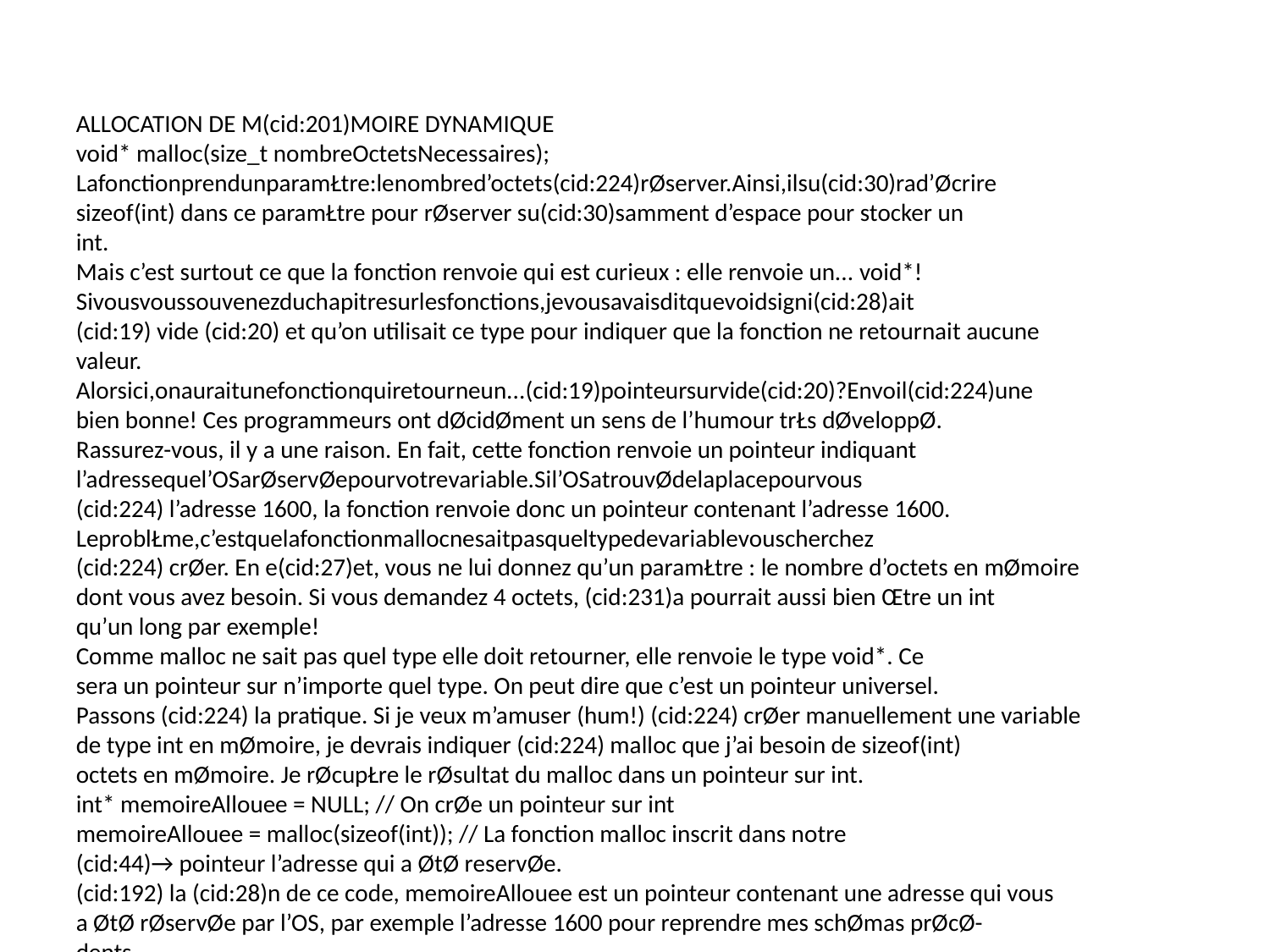

ALLOCATION DE M(cid:201)MOIRE DYNAMIQUE
void* malloc(size_t nombreOctetsNecessaires);
LafonctionprendunparamŁtre:lenombred’octets(cid:224)rØserver.Ainsi,ilsu(cid:30)rad’Øcrire
sizeof(int) dans ce paramŁtre pour rØserver su(cid:30)samment d’espace pour stocker un
int.
Mais c’est surtout ce que la fonction renvoie qui est curieux : elle renvoie un... void*!
Sivousvoussouvenezduchapitresurlesfonctions,jevousavaisditquevoidsigni(cid:28)ait
(cid:19) vide (cid:20) et qu’on utilisait ce type pour indiquer que la fonction ne retournait aucune
valeur.
Alorsici,onauraitunefonctionquiretourneun...(cid:19)pointeursurvide(cid:20)?Envoil(cid:224)une
bien bonne! Ces programmeurs ont dØcidØment un sens de l’humour trŁs dØveloppØ.
Rassurez-vous, il y a une raison. En fait, cette fonction renvoie un pointeur indiquant
l’adressequel’OSarØservØepourvotrevariable.Sil’OSatrouvØdelaplacepourvous
(cid:224) l’adresse 1600, la fonction renvoie donc un pointeur contenant l’adresse 1600.
LeproblŁme,c’estquelafonctionmallocnesaitpasqueltypedevariablevouscherchez
(cid:224) crØer. En e(cid:27)et, vous ne lui donnez qu’un paramŁtre : le nombre d’octets en mØmoire
dont vous avez besoin. Si vous demandez 4 octets, (cid:231)a pourrait aussi bien Œtre un int
qu’un long par exemple!
Comme malloc ne sait pas quel type elle doit retourner, elle renvoie le type void*. Ce
sera un pointeur sur n’importe quel type. On peut dire que c’est un pointeur universel.
Passons (cid:224) la pratique. Si je veux m’amuser (hum!) (cid:224) crØer manuellement une variable
de type int en mØmoire, je devrais indiquer (cid:224) malloc que j’ai besoin de sizeof(int)
octets en mØmoire. Je rØcupŁre le rØsultat du malloc dans un pointeur sur int.
int* memoireAllouee = NULL; // On crØe un pointeur sur int
memoireAllouee = malloc(sizeof(int)); // La fonction malloc inscrit dans notre
(cid:44)→ pointeur l’adresse qui a ØtØ reservØe.
(cid:192) la (cid:28)n de ce code, memoireAllouee est un pointeur contenant une adresse qui vous
a ØtØ rØservØe par l’OS, par exemple l’adresse 1600 pour reprendre mes schØmas prØcØ-
dents.
Tester le pointeur
La fonction malloc a donc renvoyØ dans notre pointeur memoireAllouee l’adresse qui
a ØtØ rØservØe pour vous en mØmoire. Deux possibilitØs :
(cid:21) si l’allocation a marchØ, notre pointeur contient une adresse;
(cid:21) si l’allocation a ØchouØ, notre pointeur contient l’adresse NULL.
Ilestpeuprobablequ’uneallocationØchoue,maiscelapeutarriver.Imaginezquevous
demandiez (cid:224) utiliser 34 Go de mØmoire vive, il y a trŁs peu de chances que l’OS vous
rØponde favorablement.
241